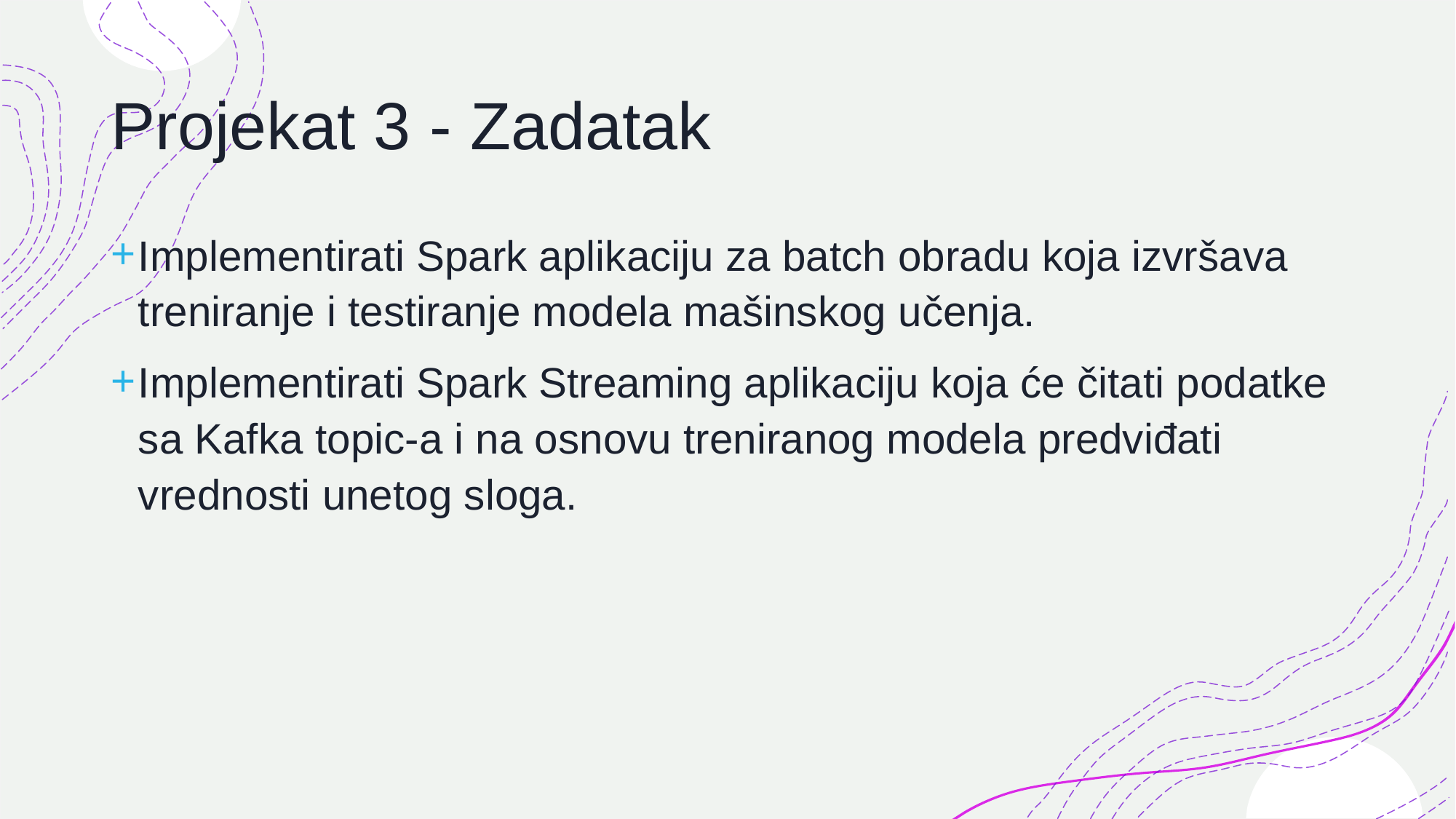

# Projekat 3 - Zadatak
Implementirati Spark aplikaciju za batch obradu koja izvršava treniranje i testiranje modela mašinskog učenja.
Implementirati Spark Streaming aplikaciju koja će čitati podatke sa Kafka topic-a i na osnovu treniranog modela predviđati vrednosti unetog sloga.